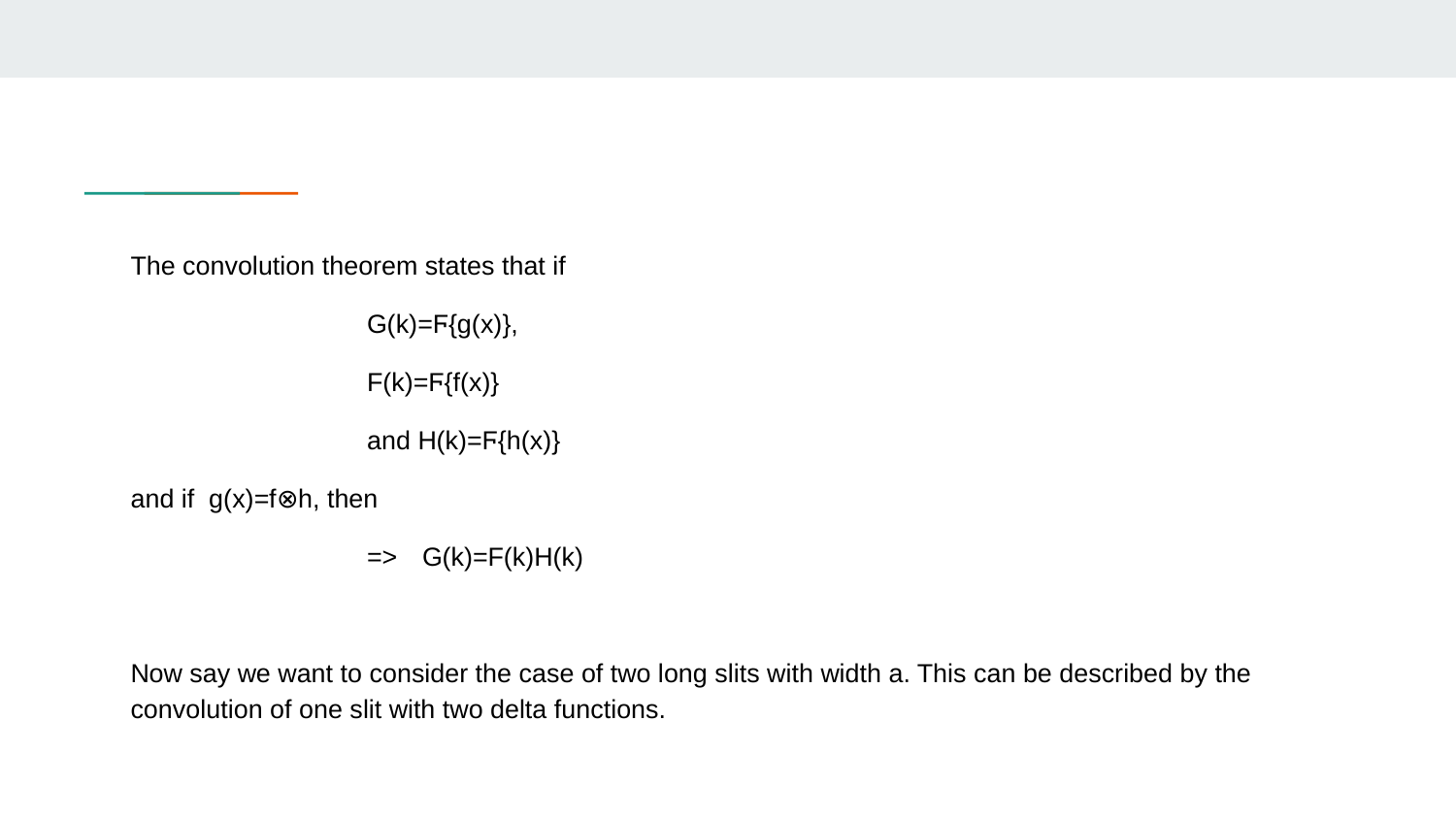

The convolution theorem states that if
G(k)=Ϝ{g(x)},
F(k)=Ϝ{f(x)}
and H(k)=Ϝ{h(x)}
and if  g(x)=f⊗h, then
=>	G(k)=F(k)H(k)

Now say we want to consider the case of two long slits with width a. This can be described by the convolution of one slit with two delta functions.